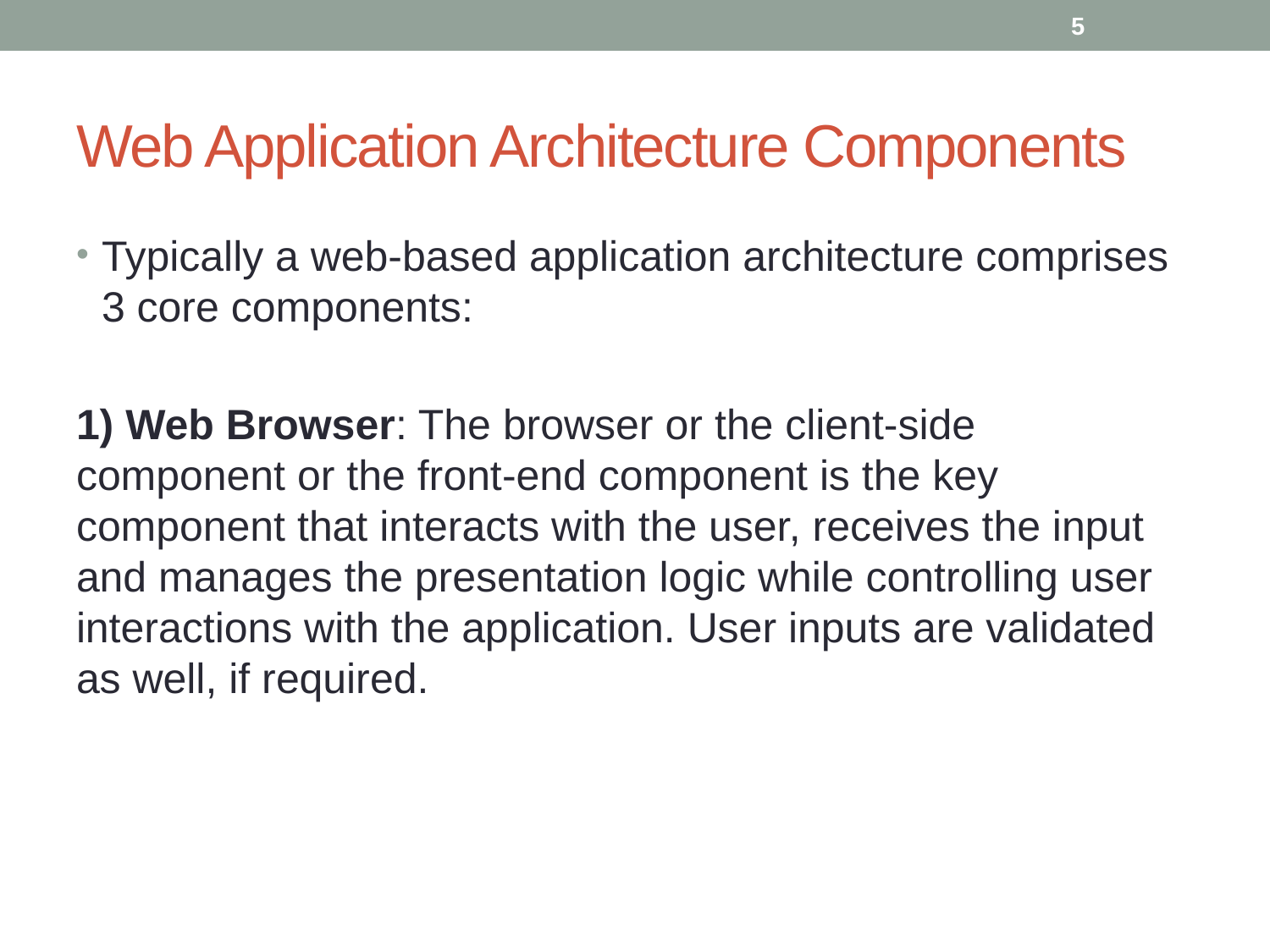

5
# Web Application Architecture Components
Typically a web-based application architecture comprises 3 core components:

1) Web Browser: The browser or the client-side component or the front-end component is the key component that interacts with the user, receives the input and manages the presentation logic while controlling user interactions with the application. User inputs are validated as well, if required.